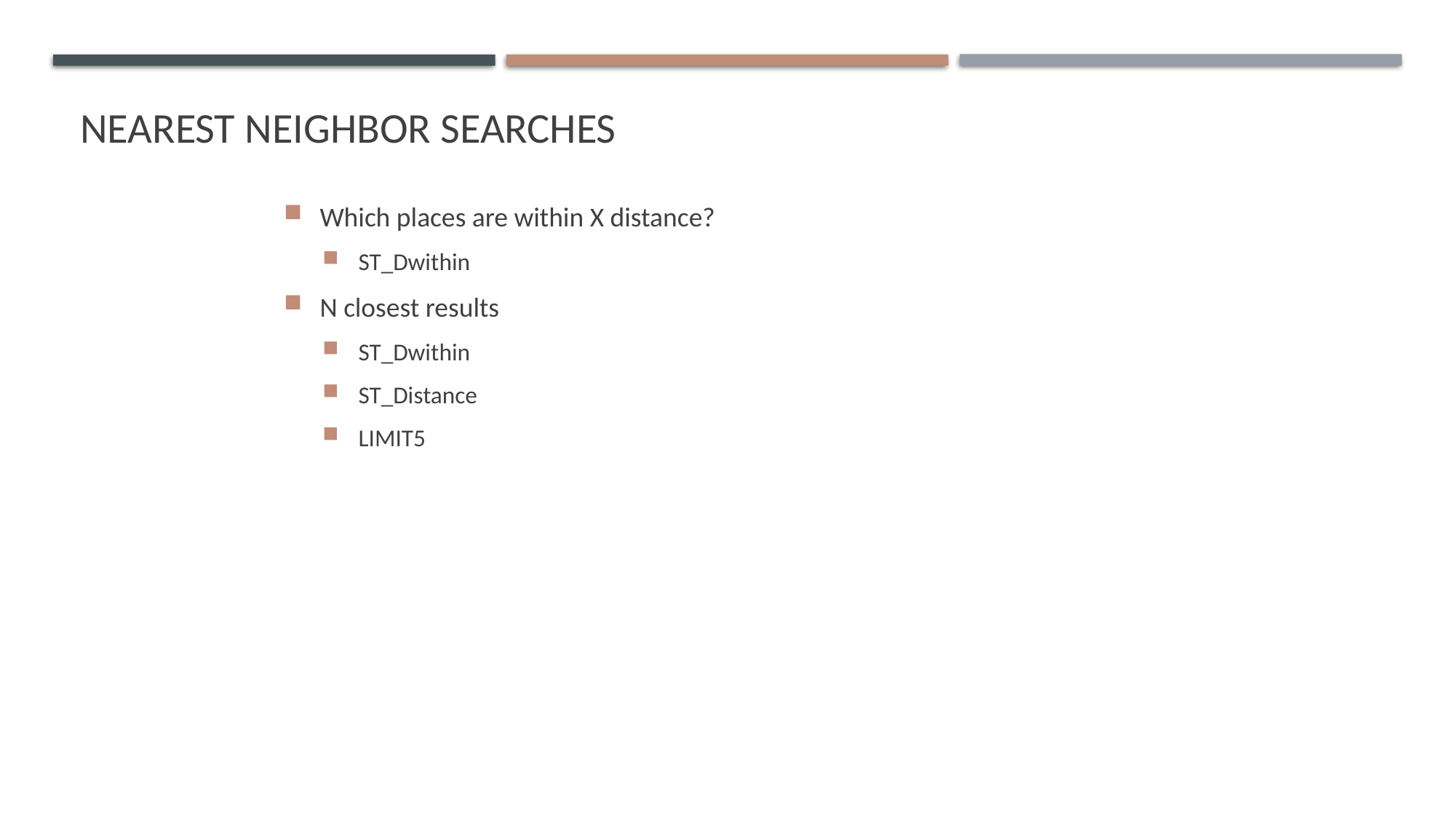

# NEAREST NEIGHBOR SEARCHES
Which places are within X distance?
ST_Dwithin
N closest results
ST_Dwithin
ST_Distance
LIMIT5